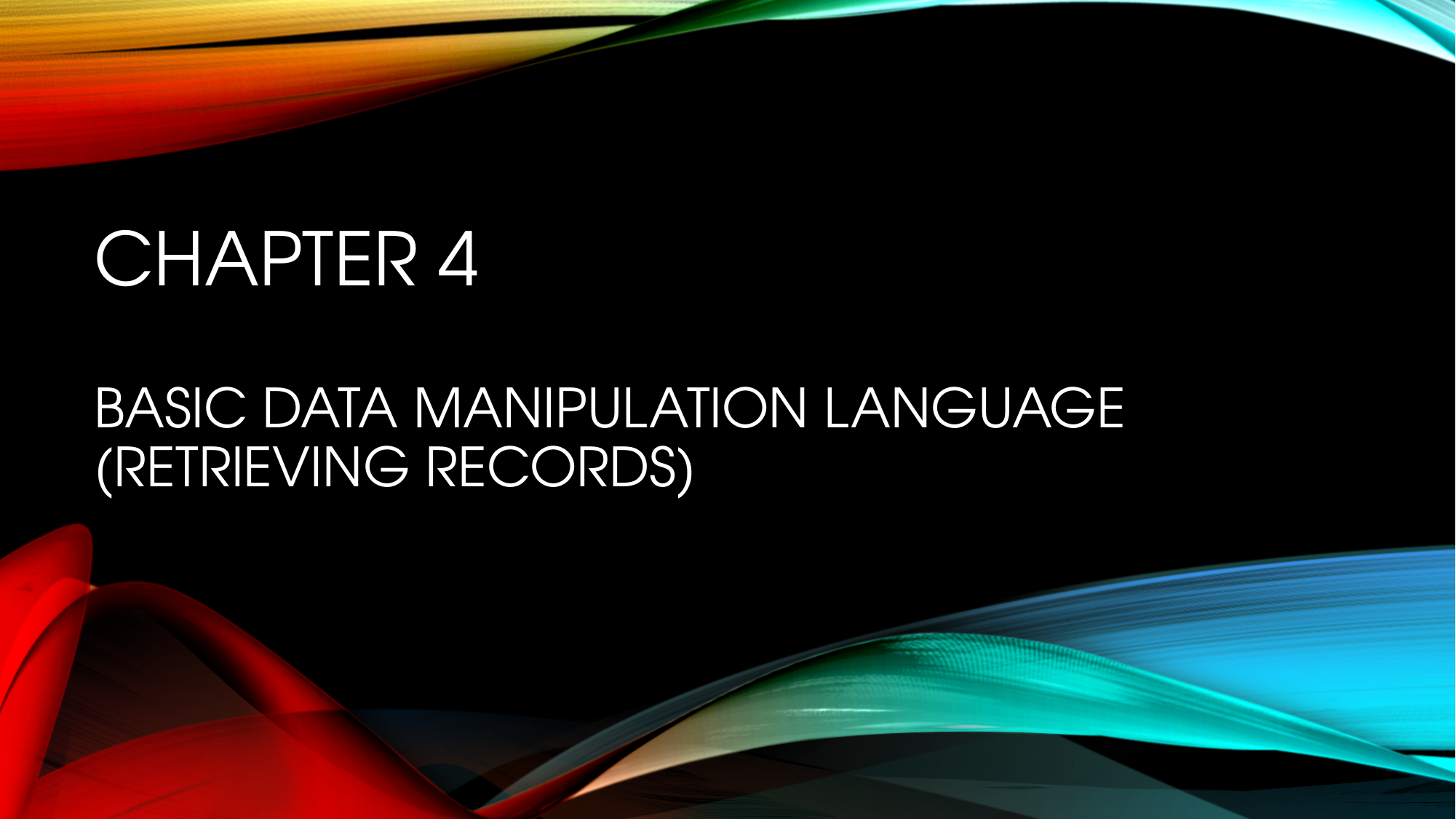

# Chapter 4 basic data manipulation language (retrieving records)